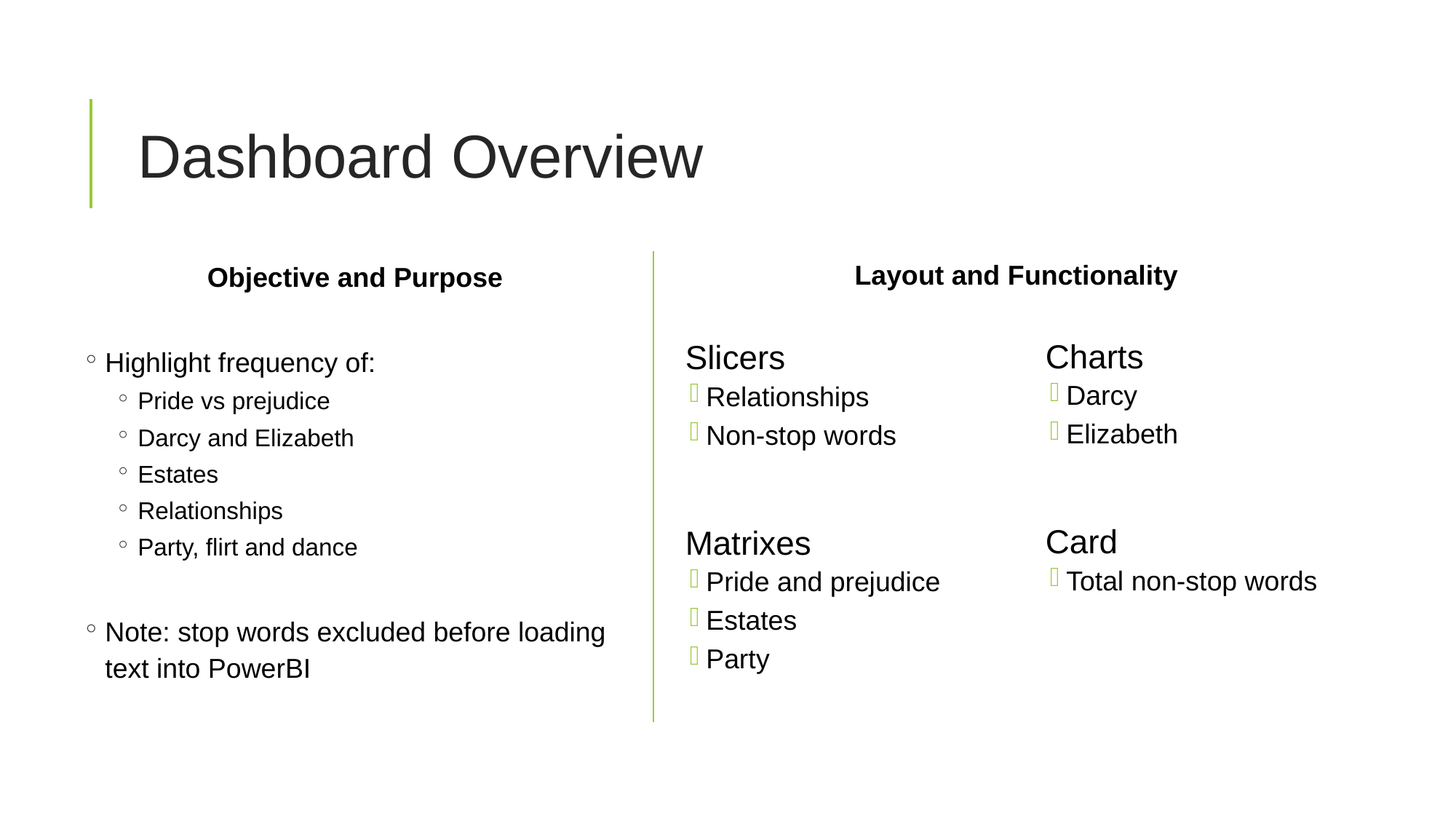

Dashboard Overview
Objective and Purpose

Highlight frequency of:
Pride vs prejudice
Darcy and Elizabeth
Estates
Relationships
Party, flirt and dance

Note: stop words excluded before loading text into PowerBI

Layout and Functionality
Charts
Darcy
Elizabeth

Card
Total non-stop words
Slicers
Relationships
Non-stop words

Matrixes
Pride and prejudice
Estates
Party